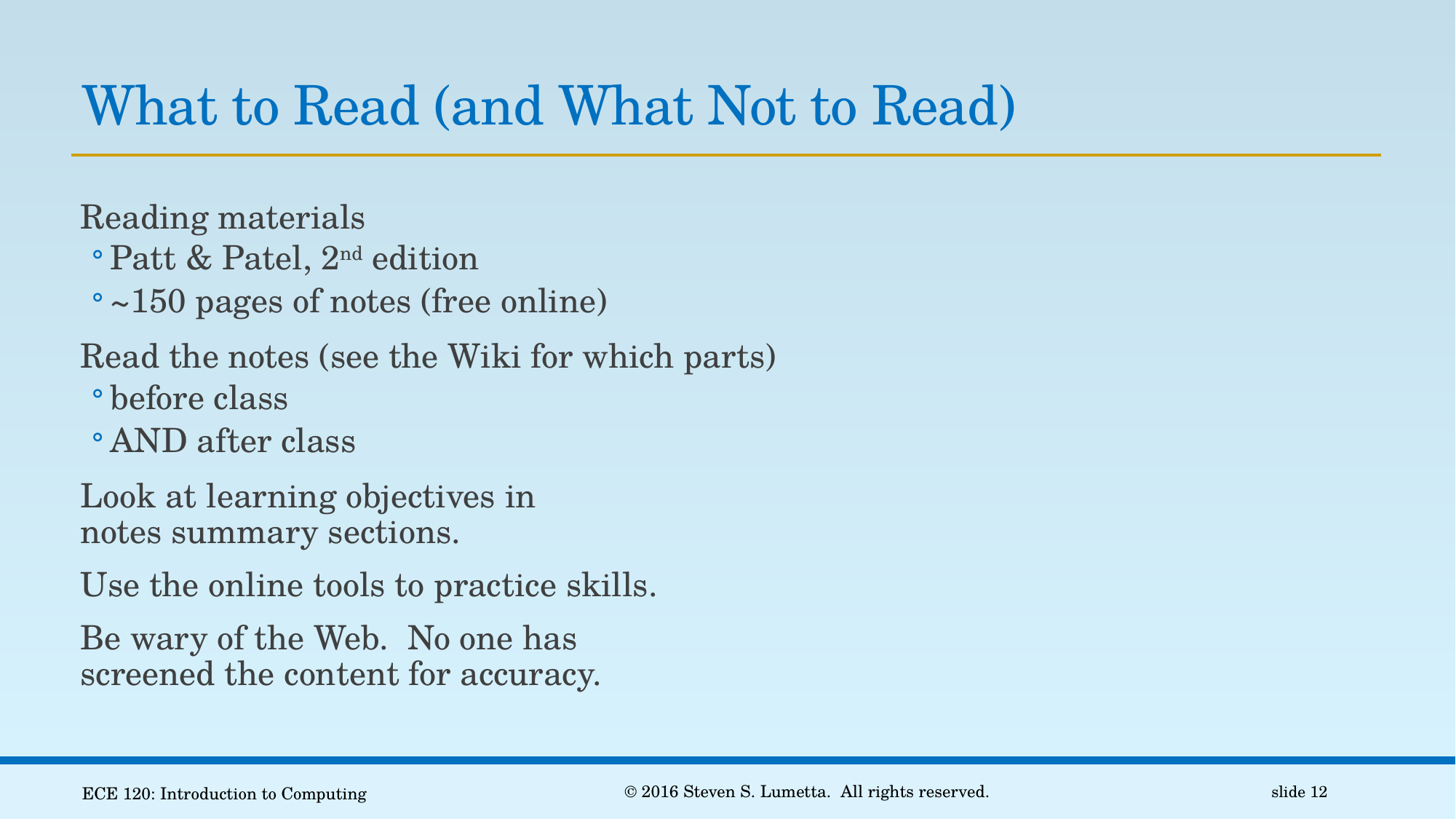

# What to Read (and What Not to Read)
Reading materials
Patt & Patel, 2nd edition
~150 pages of notes (free online)
Read the notes (see the Wiki for which parts)
before class
AND after class
Look at learning objectives in
notes summary sections.
Use the online tools to practice skills.
Be wary of the Web.  No one has
screened the content for accuracy.

ECE 120: Introduction to Computing
© 2016 Steven S. Lumetta.  All rights reserved.
slide 12